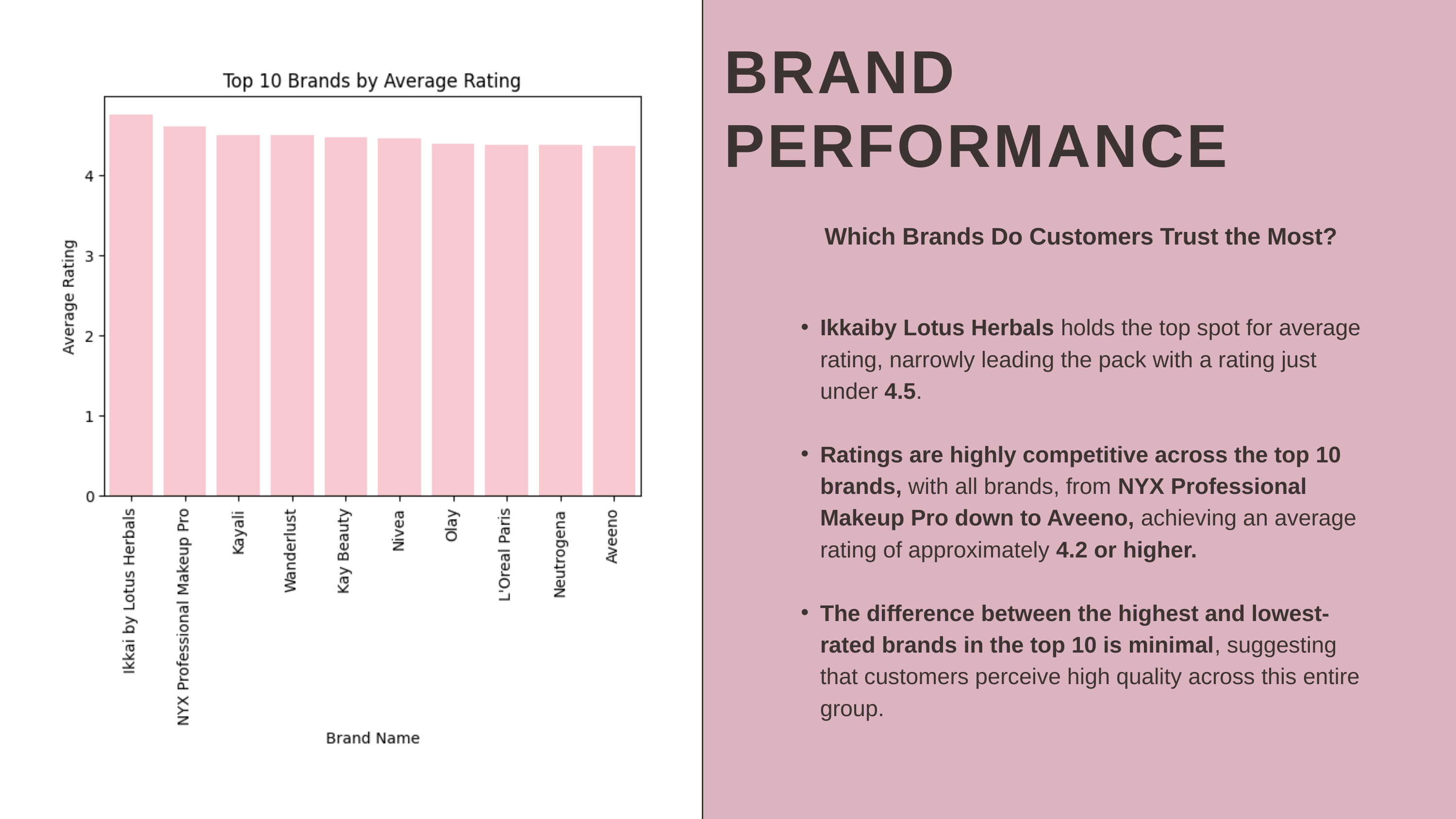

BRAND PERFORMANCE

Which Brands Do Customers Trust the Most?
Ikkaiby Lotus Herbals holds the top spot for average rating, narrowly leading the pack with a rating just under 4.5.

Ratings are highly competitive across the top 10 brands, with all brands, from NYX Professional Makeup Pro down to Aveeno, achieving an average rating of approximately 4.2 or higher.

The difference between the highest and lowest-rated brands in the top 10 is minimal, suggesting that customers perceive high quality across this entire group.